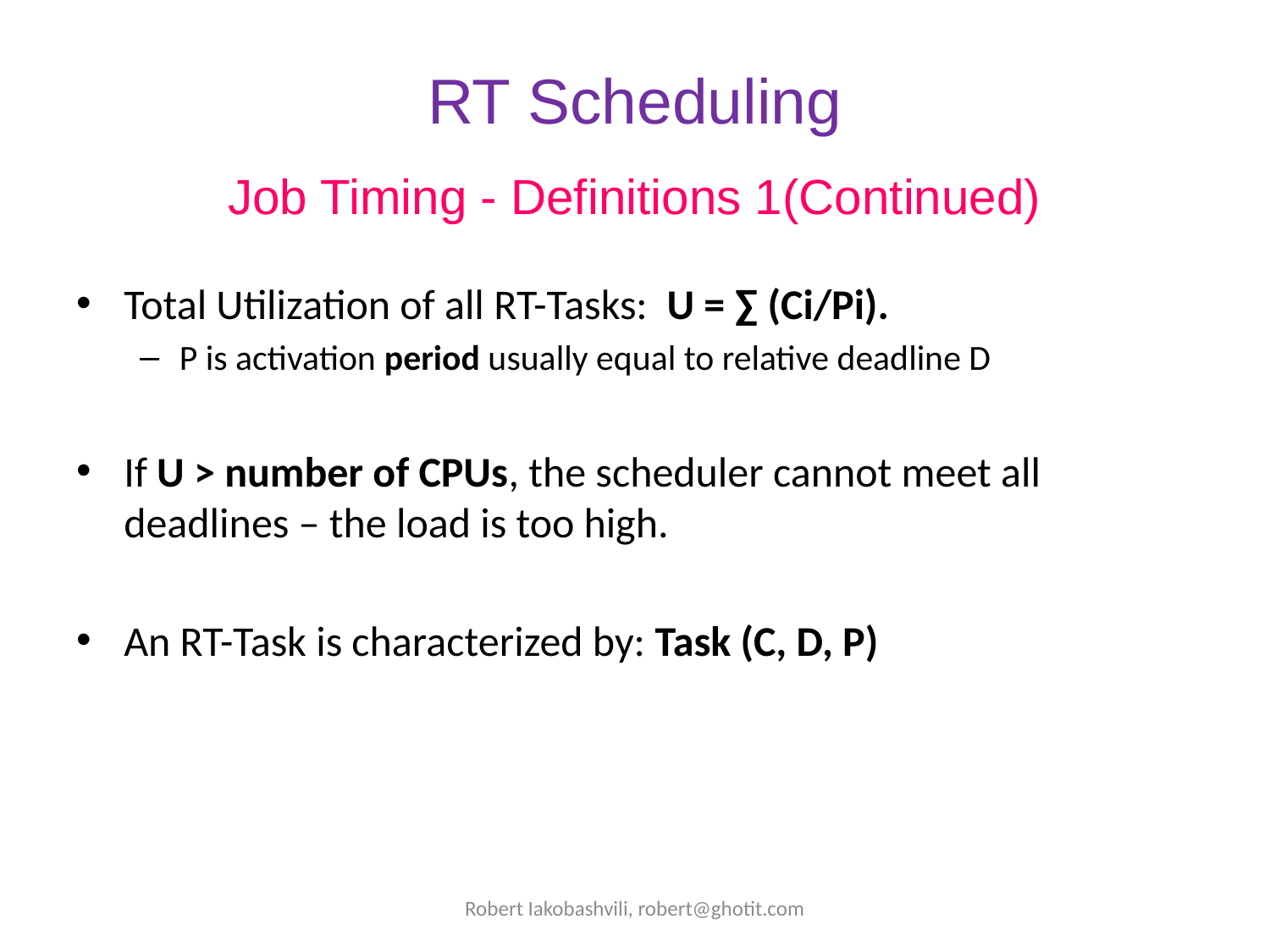

# RT Scheduling
Job Timing - Definitions 1(Continued)

Total Utilization of all RT-Tasks:  U = ∑ (Ci/Pi).
P is activation period usually equal to relative deadline D

If U > number of CPUs, the scheduler cannot meet all deadlines – the load is too high.

An RT-Task is characterized by: Task (C, D, P)

Robert Iakobashvili, robert@ghotit.com